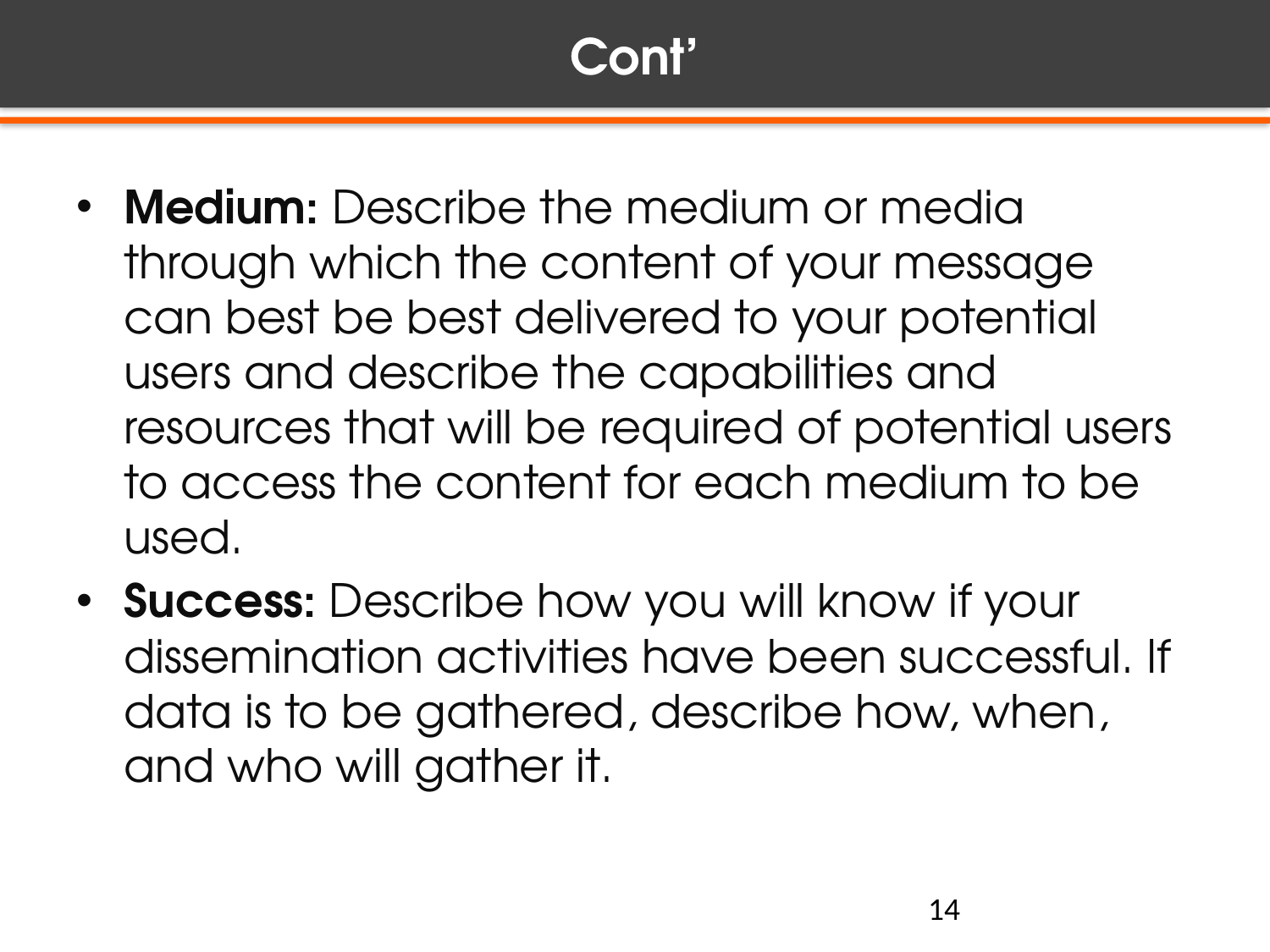

# Cont’
Medium: Describe the medium or media through which the content of your message can best be best delivered to your potential users and describe the capabilities and resources that will be required of potential users to access the content for each medium to be used.
Success: Describe how you will know if your dissemination activities have been successful. If data is to be gathered, describe how, when, and who will gather it.

14